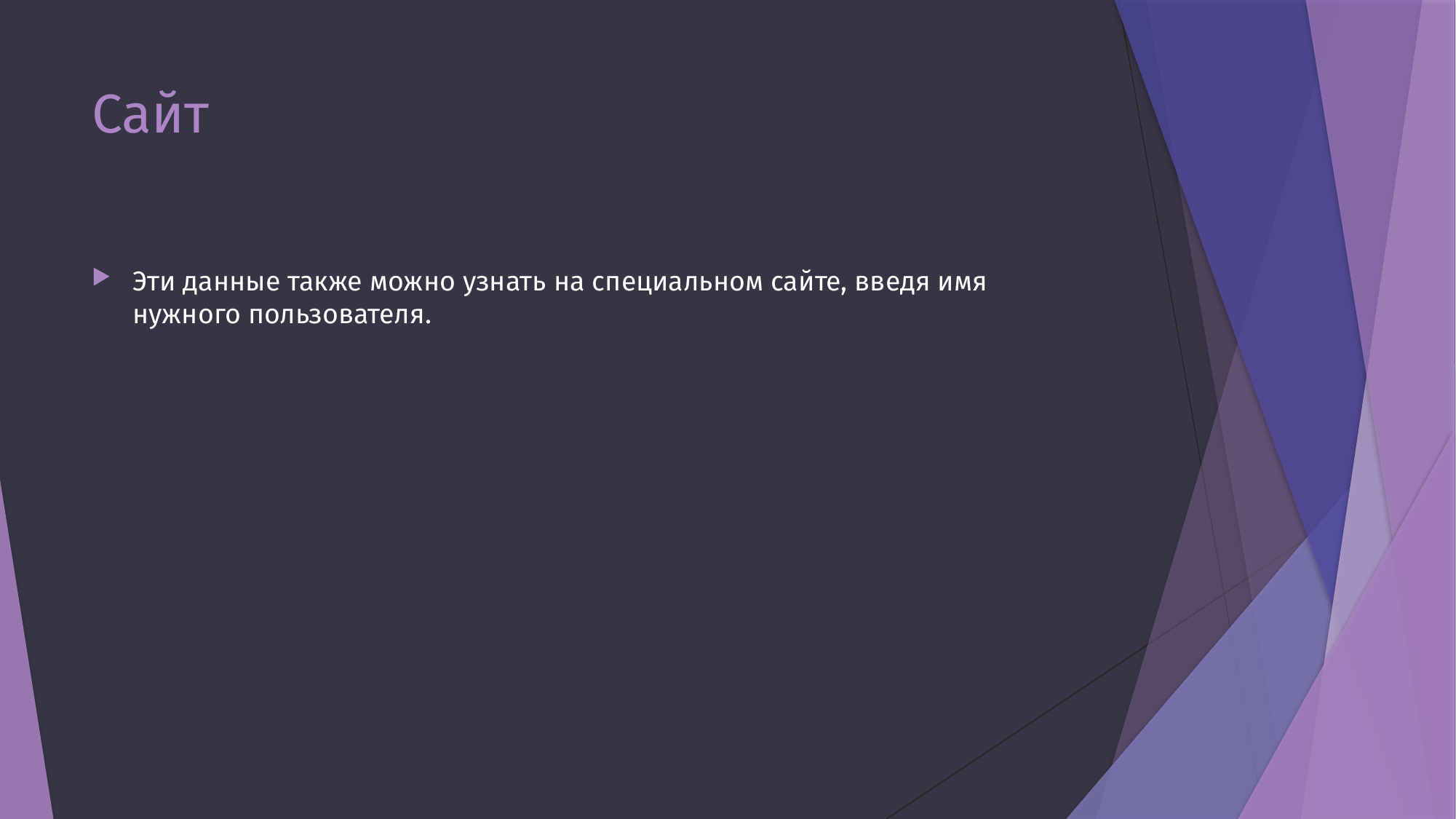

# Сайт
Эти данные также можно узнать на специальном сайте, введя имя нужного пользователя.